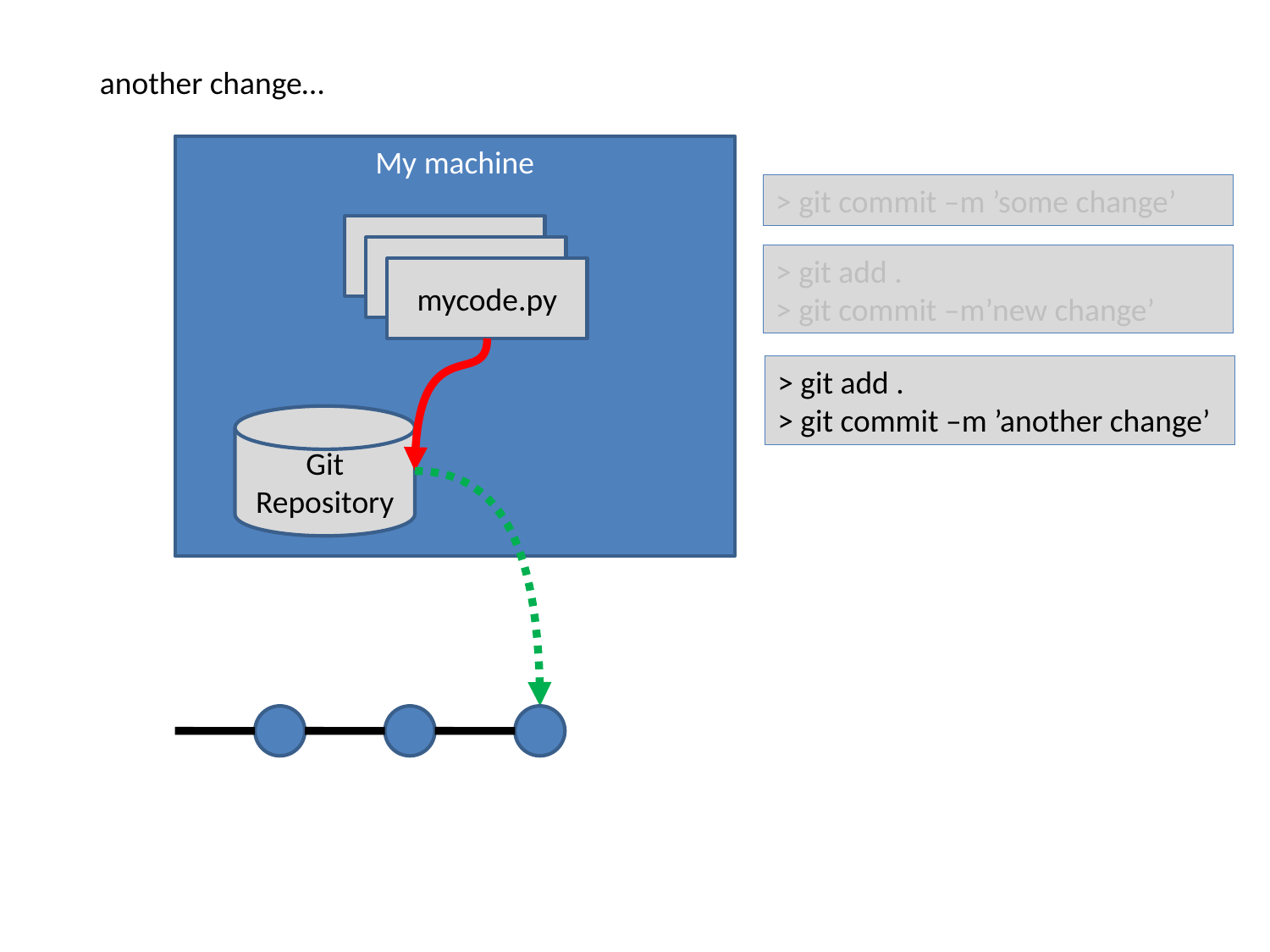

another change…
My machine
> git commit –m ’some change’
mycode.py
mycode.py
> git add .
> git commit –m’new change’
mycode.py
> git add .
> git commit –m ’another change’
Git Repository